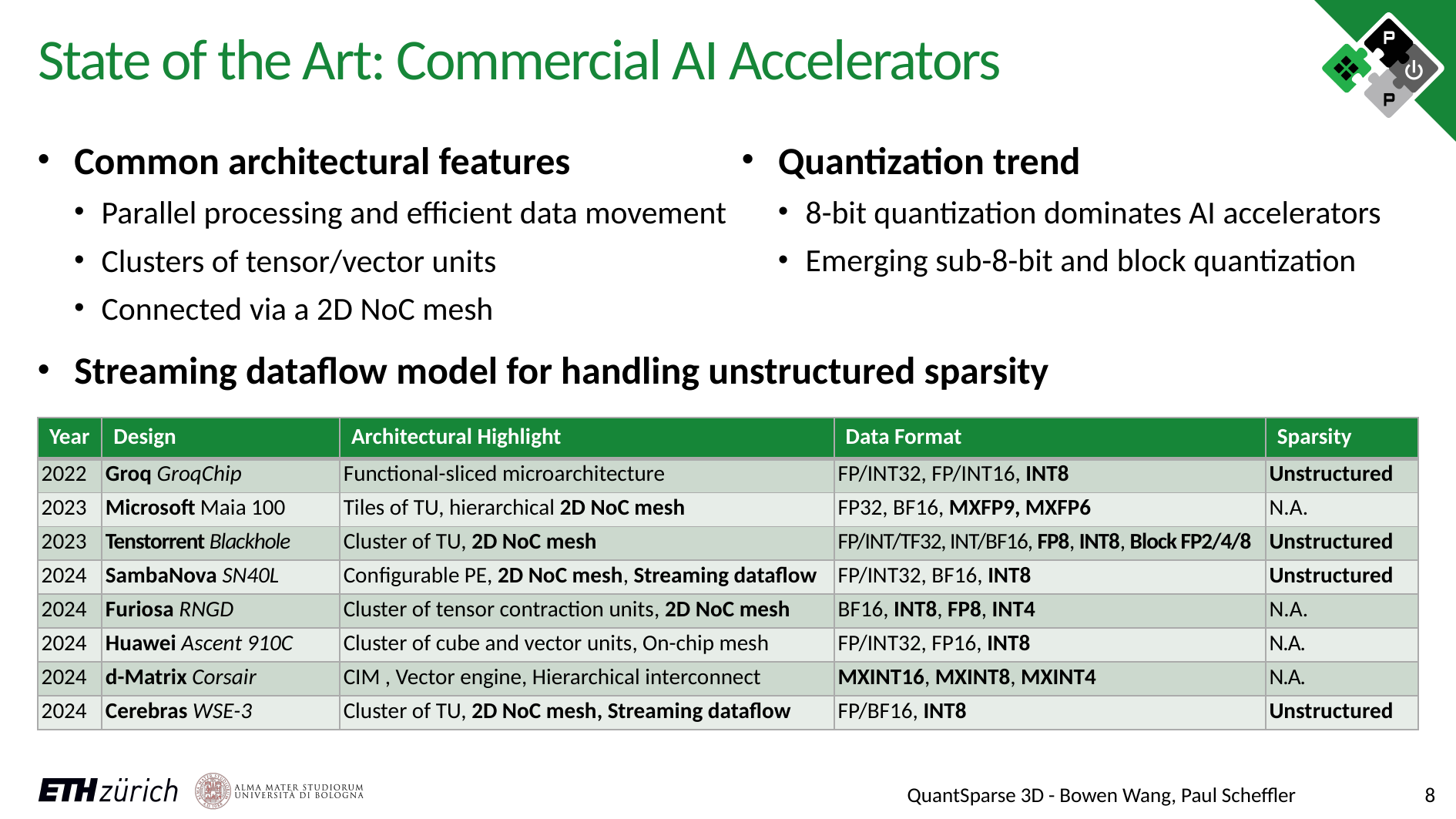

# State of the Art: Commercial AI Accelerators
Quantization trend
8-bit quantization dominates AI accelerators
Emerging sub-8-bit and block quantization

Common architectural features
Parallel processing and efficient data movement
Clusters of tensor/vector units
Connected via a 2D NoC mesh
Streaming dataflow model for handling unstructured sparsity
| Year | Design | Architectural Highlight | Data Format | Sparsity |
| --- | --- | --- | --- | --- |
| 2022 | Groq GroqChip | Functional-sliced microarchitecture | FP/INT32, FP/INT16, INT8 | Unstructured |
| 2023 | Microsoft Maia 100 | Tiles of TU, hierarchical 2D NoC mesh | FP32, BF16, MXFP9, MXFP6 | N.A. |
| 2023 | Tenstorrent Blackhole | Cluster of TU, 2D NoC mesh | FP/INT/TF32, INT/BF16, FP8, INT8, Block FP2/4/8 | Unstructured |
| 2024 | SambaNova SN40L | Configurable PE, 2D NoC mesh, Streaming dataflow | FP/INT32, BF16, INT8 | Unstructured |
| 2024 | Furiosa RNGD | Cluster of tensor contraction units, 2D NoC mesh | BF16, INT8, FP8, INT4 | N.A. |
| 2024 | Huawei Ascent 910C | Cluster of cube and vector units, On-chip mesh | FP/INT32, FP16, INT8 | N.A. |
| 2024 | d-Matrix Corsair | CIM , Vector engine, Hierarchical interconnect | MXINT16, MXINT8, MXINT4 | N.A. |
| 2024 | Cerebras WSE-3 | Cluster of TU, 2D NoC mesh, Streaming dataflow | FP/BF16, INT8 | Unstructured |
8
QuantSparse 3D - Bowen Wang, Paul Scheffler